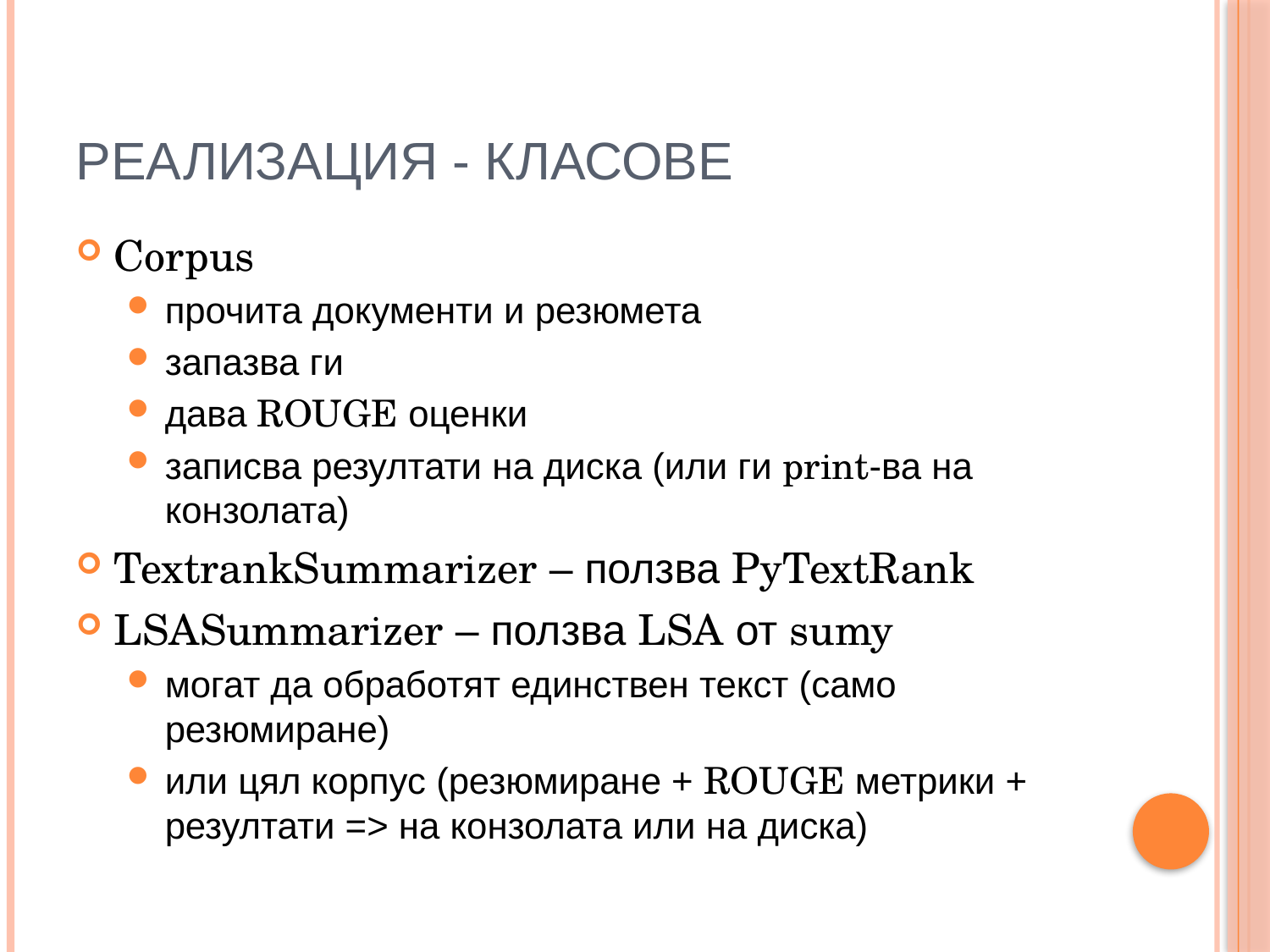

# Реализация - класове
Corpus
прочита документи и резюмета
запазва ги
дава ROUGE оценки
записва резултати на диска (или ги print-ва на конзолата)
TextrankSummarizer – ползва PyTextRank
LSASummarizer – ползва LSA от sumy
могат да обработят единствен текст (само резюмиране)
или цял корпус (резюмиране + ROUGE метрики + резултати => на конзолата или на диска)